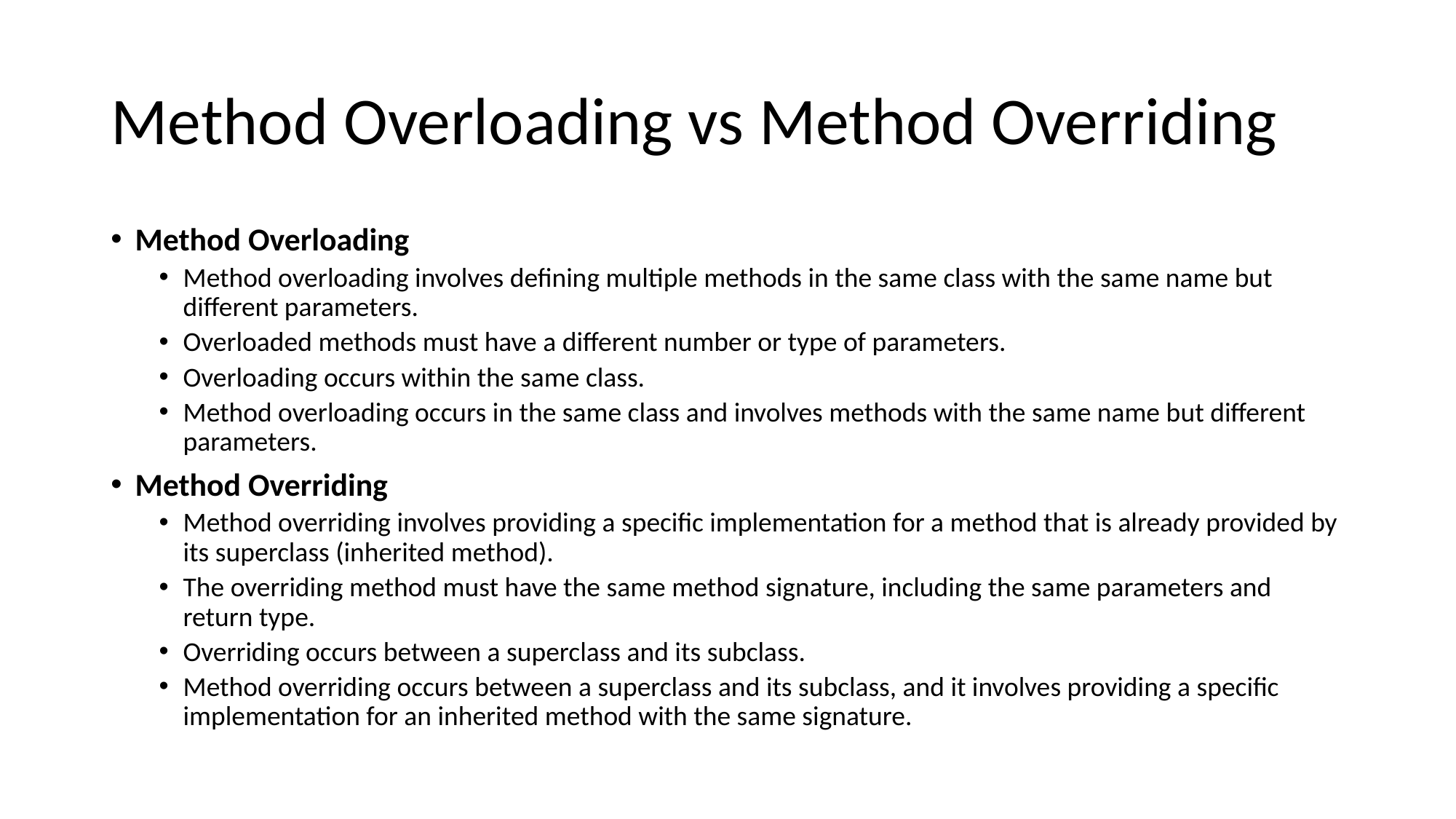

# Method Overloading vs Method Overriding
Method Overloading
Method overloading involves defining multiple methods in the same class with the same name but different parameters.
Overloaded methods must have a different number or type of parameters.
Overloading occurs within the same class.
Method overloading occurs in the same class and involves methods with the same name but different parameters.
Method Overriding
Method overriding involves providing a specific implementation for a method that is already provided by its superclass (inherited method).
The overriding method must have the same method signature, including the same parameters and return type.
Overriding occurs between a superclass and its subclass.
Method overriding occurs between a superclass and its subclass, and it involves providing a specific implementation for an inherited method with the same signature.